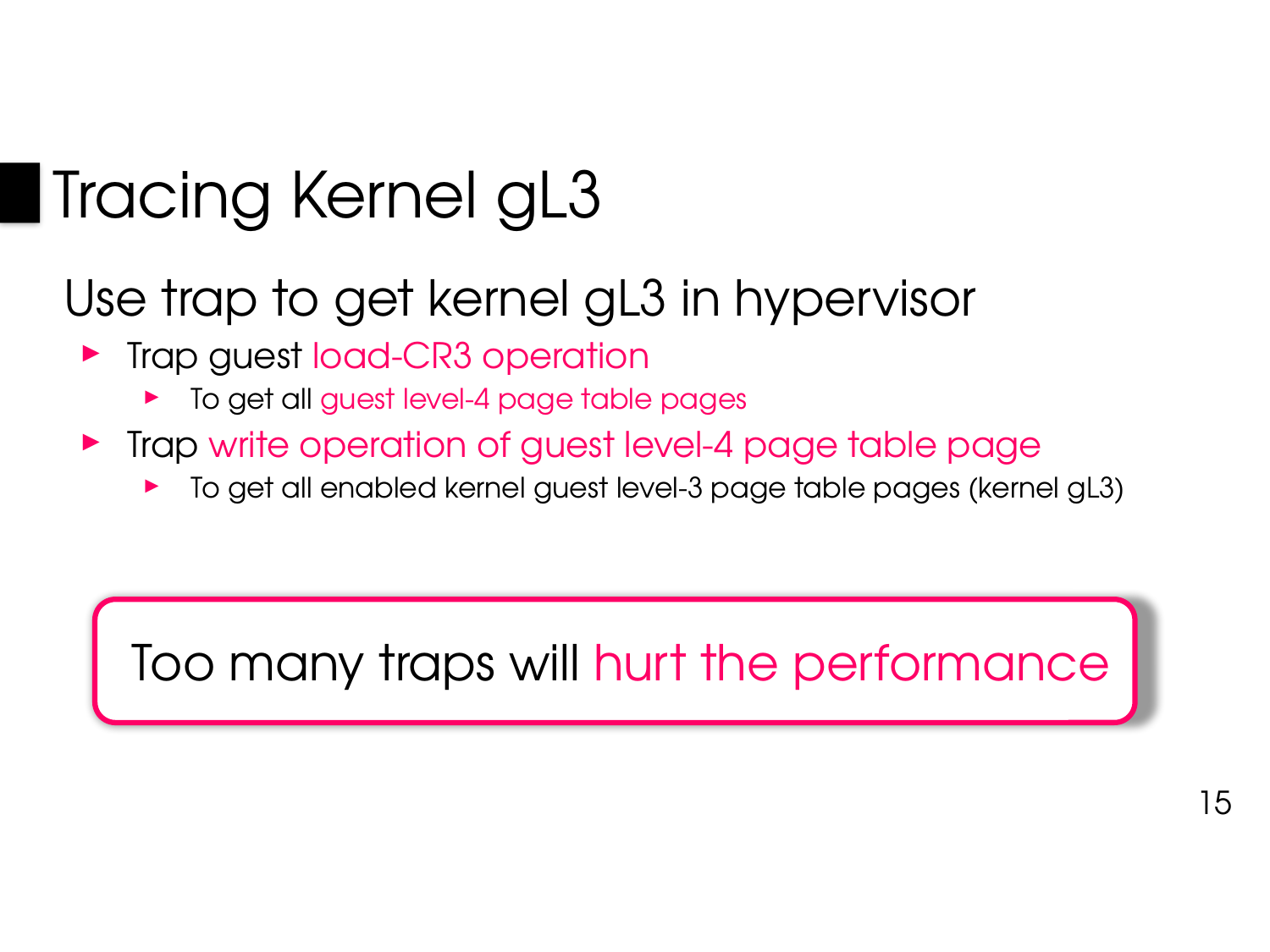

# Tracing Kernel gL3

Use trap to get kernel gL3 in hypervisor
Trap guest load-CR3 operation
To get all guest level-4 page table pages
Trap write operation of guest level-4 page table page
To get all enabled kernel guest level-3 page table pages (kernel gL3)

Too many traps will hurt the performance
15